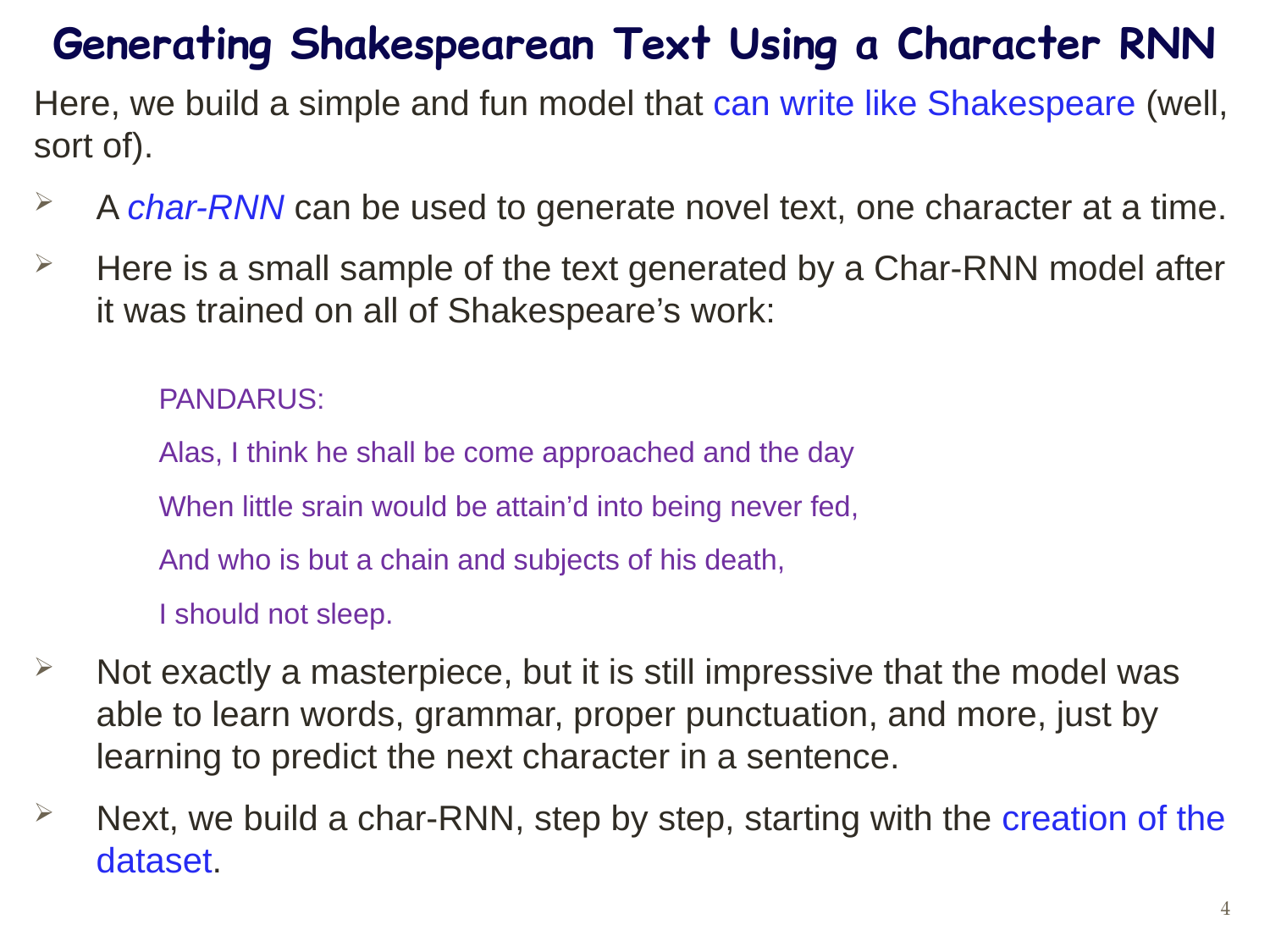

# Generating Shakespearean Text Using a Character RNN

Here, we build a simple and fun model that can write like Shakespeare (well, sort of).
A char-RNN can be used to generate novel text, one character at a time.
Here is a small sample of the text generated by a Char-RNN model after it was trained on all of Shakespeare’s work:

PANDARUS:
Alas, I think he shall be come approached and the day
When little srain would be attain’d into being never fed,
And who is but a chain and subjects of his death,
I should not sleep.
Not exactly a masterpiece, but it is still impressive that the model was able to learn words, grammar, proper punctuation, and more, just by learning to predict the next character in a sentence.
Next, we build a char-RNN, step by step, starting with the creation of the dataset.
4